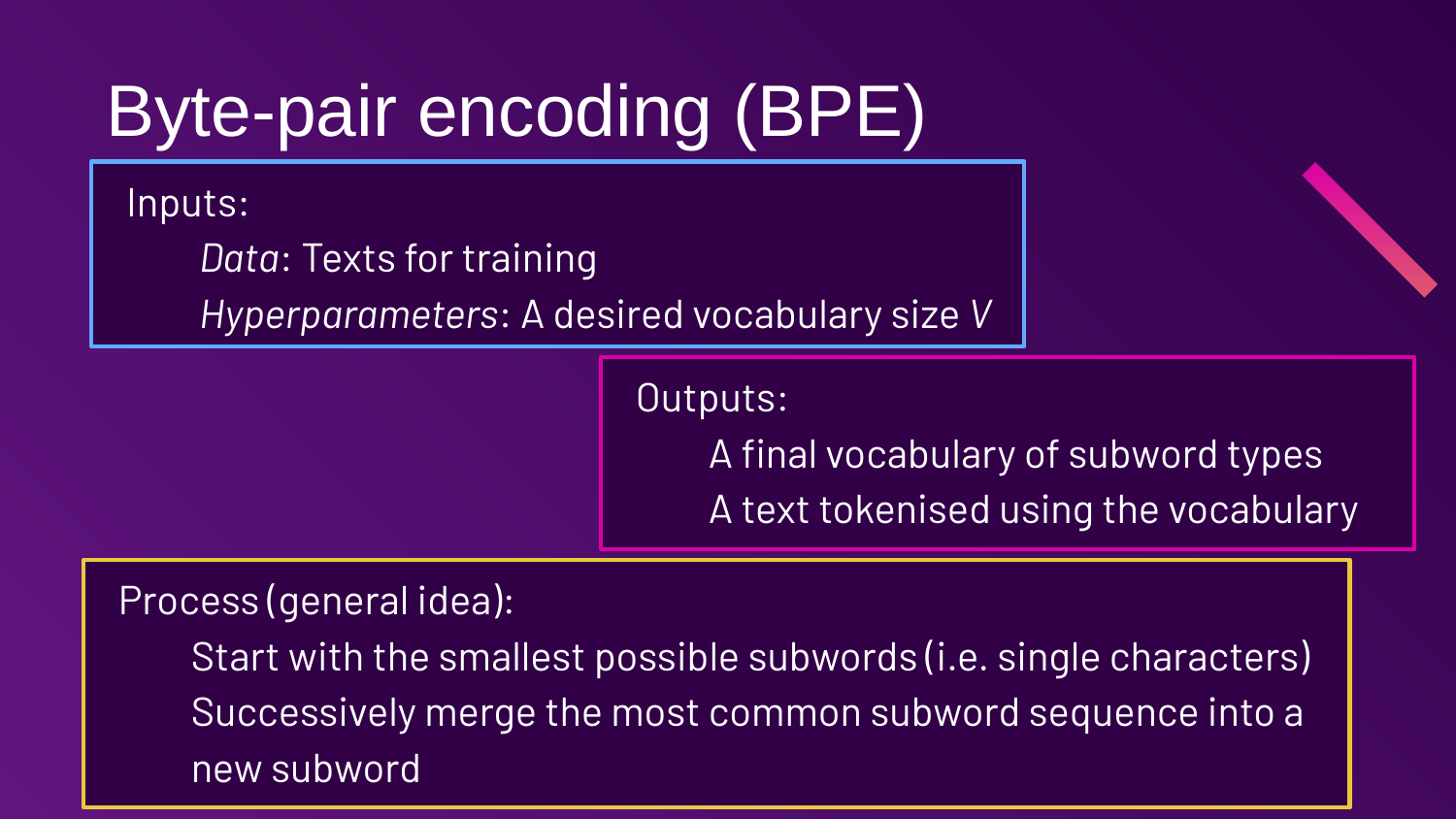

# Byte-pair encoding (BPE)
Inputs:
Data: Texts for training
Hyperparameters: A desired vocabulary size V
Outputs:
A final vocabulary of subword types
A text tokenised using the vocabulary
Process (general idea):
Start with the smallest possible subwords (i.e. single characters)
Successively merge the most common subword sequence into a new subword